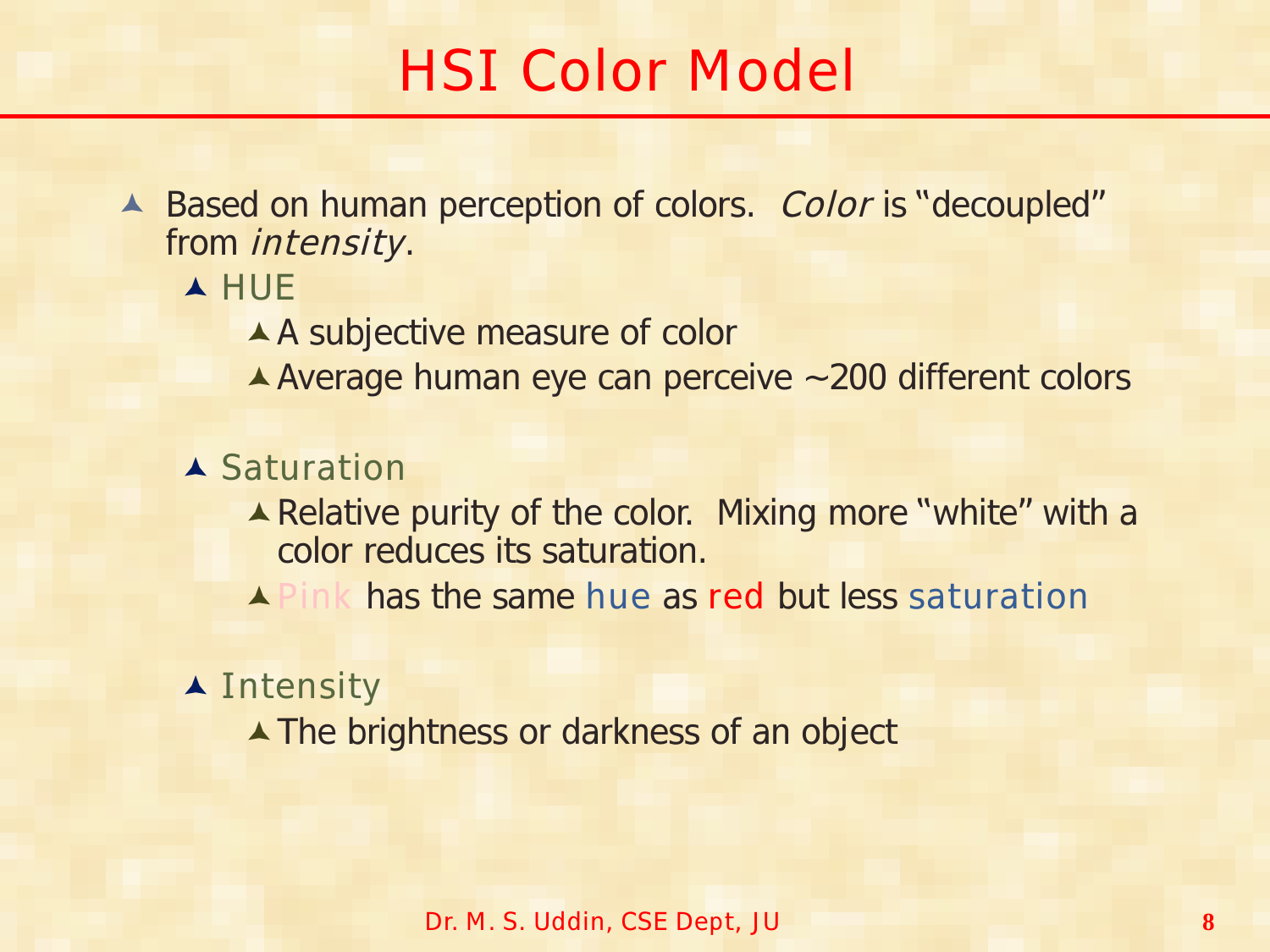

# HSI Color Model
Based on human perception of colors.  Color is “decoupled” from intensity.
HUE
A subjective measure of color
Average human eye can perceive ~200 different colors

Saturation
Relative purity of the color.  Mixing more “white” with a color reduces its saturation.
Pink has the same hue as red but less saturation

Intensity
The brightness or darkness of an object

Dr. M. S. Uddin, CSE Dept, JU
8